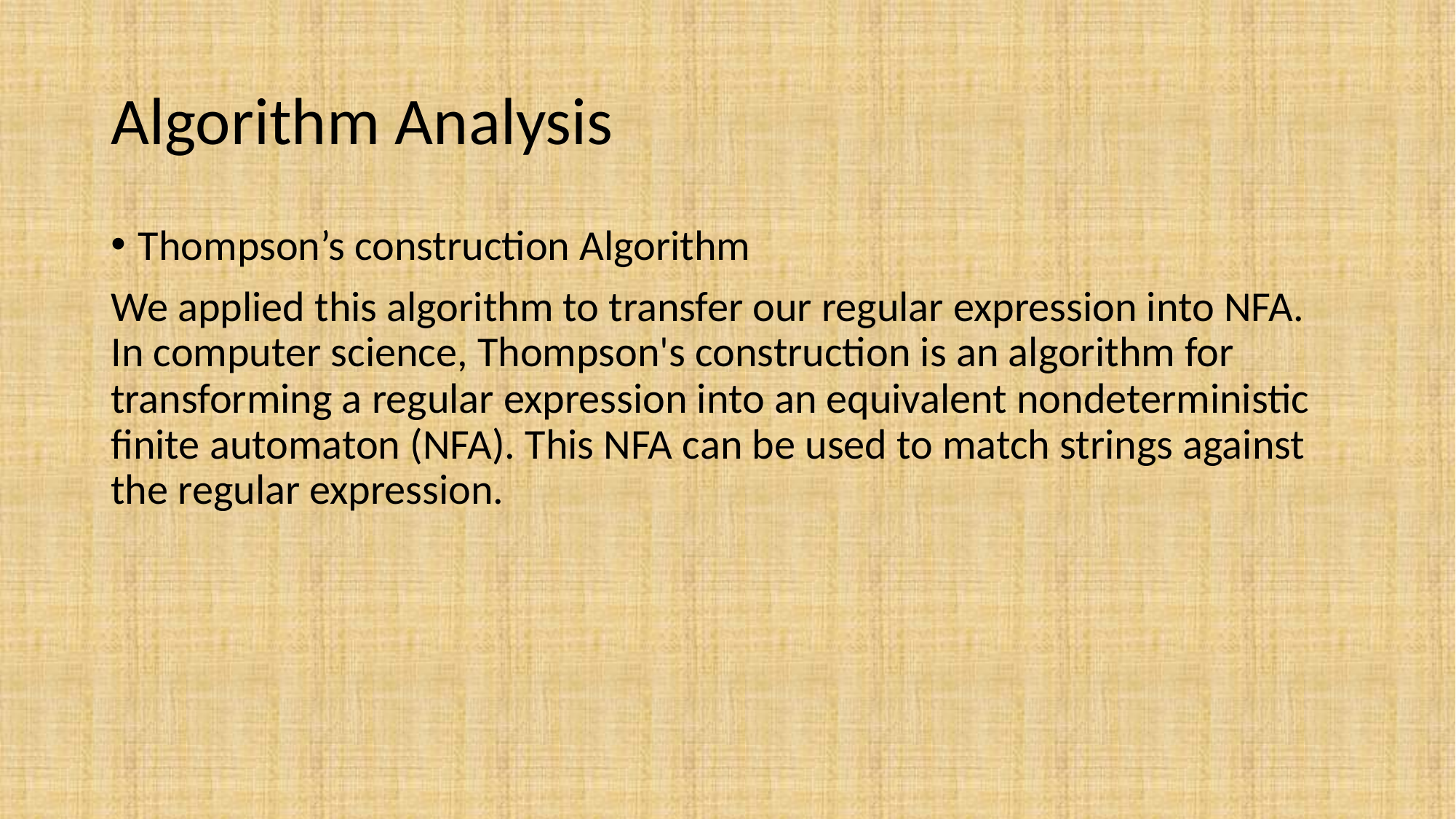

# Algorithm Analysis
Thompson’s construction Algorithm
We applied this algorithm to transfer our regular expression into NFA. In computer science, Thompson's construction is an algorithm for transforming a regular expression into an equivalent nondeterministic finite automaton (NFA). This NFA can be used to match strings against the regular expression.